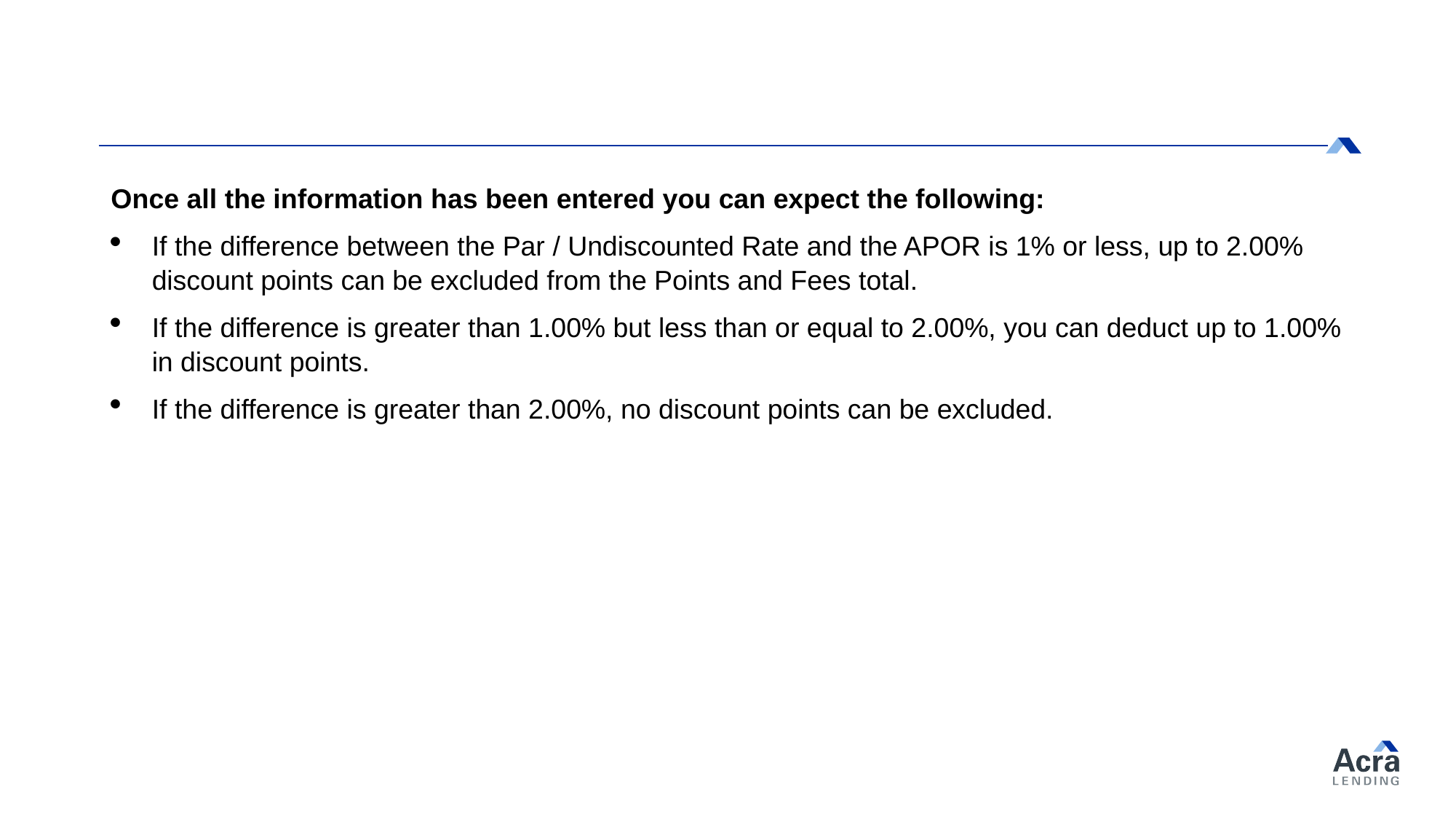

Once all the information has been entered you can expect the following:
If the difference between the Par / Undiscounted Rate and the APOR is 1% or less, up to 2.00% discount points can be excluded from the Points and Fees total.
If the difference is greater than 1.00% but less than or equal to 2.00%, you can deduct up to 1.00% in discount points.
If the difference is greater than 2.00%, no discount points can be excluded.